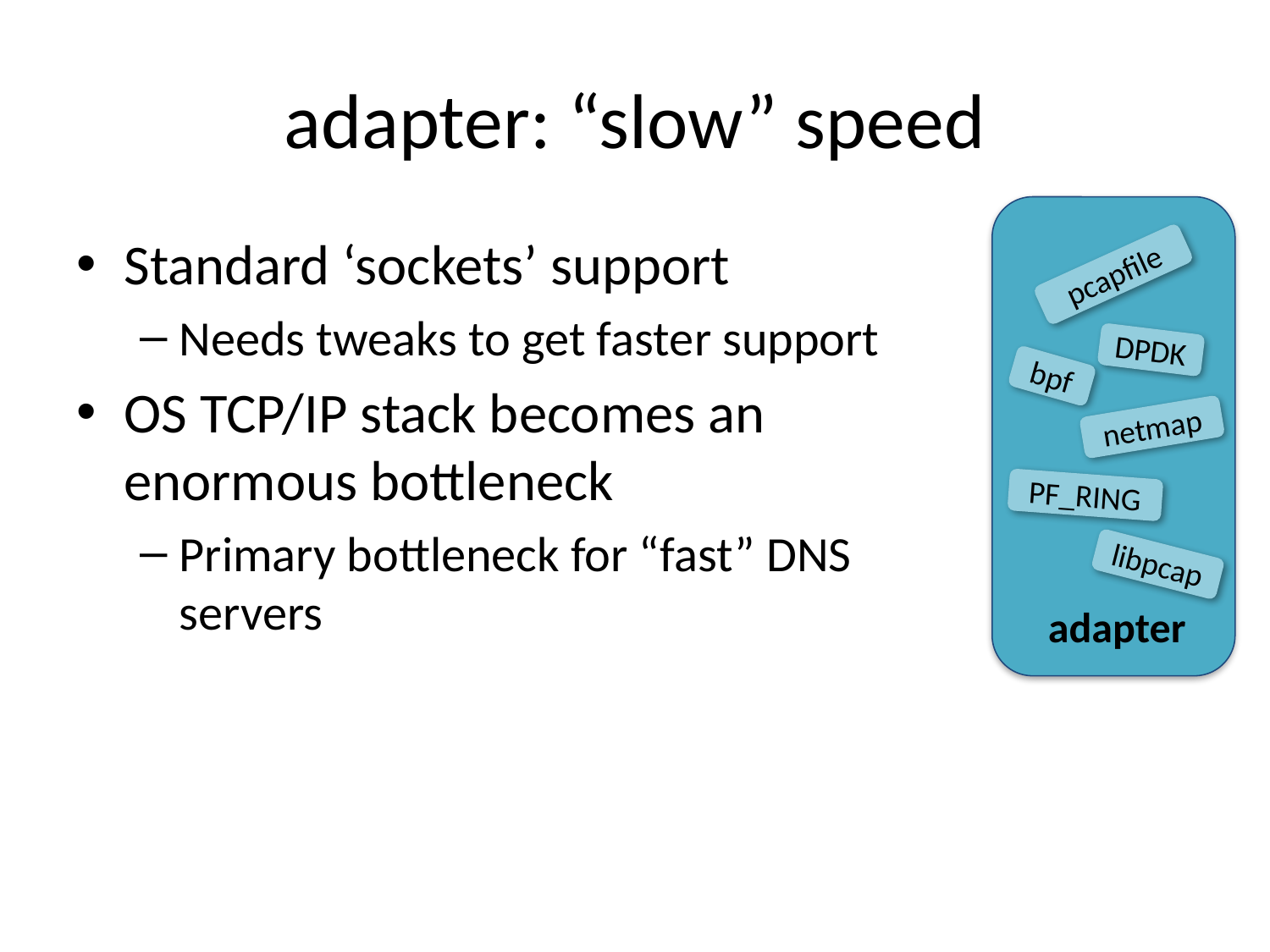

# adapter: “slow” speed

Standard ‘sockets’ support
Needs tweaks to get faster support
OS TCP/IP stack becomes an enormous bottleneck
Primary bottleneck for “fast” DNS servers
pcapfile
DPDK
bpf
netmap
PF_RING
libpcap
adapter